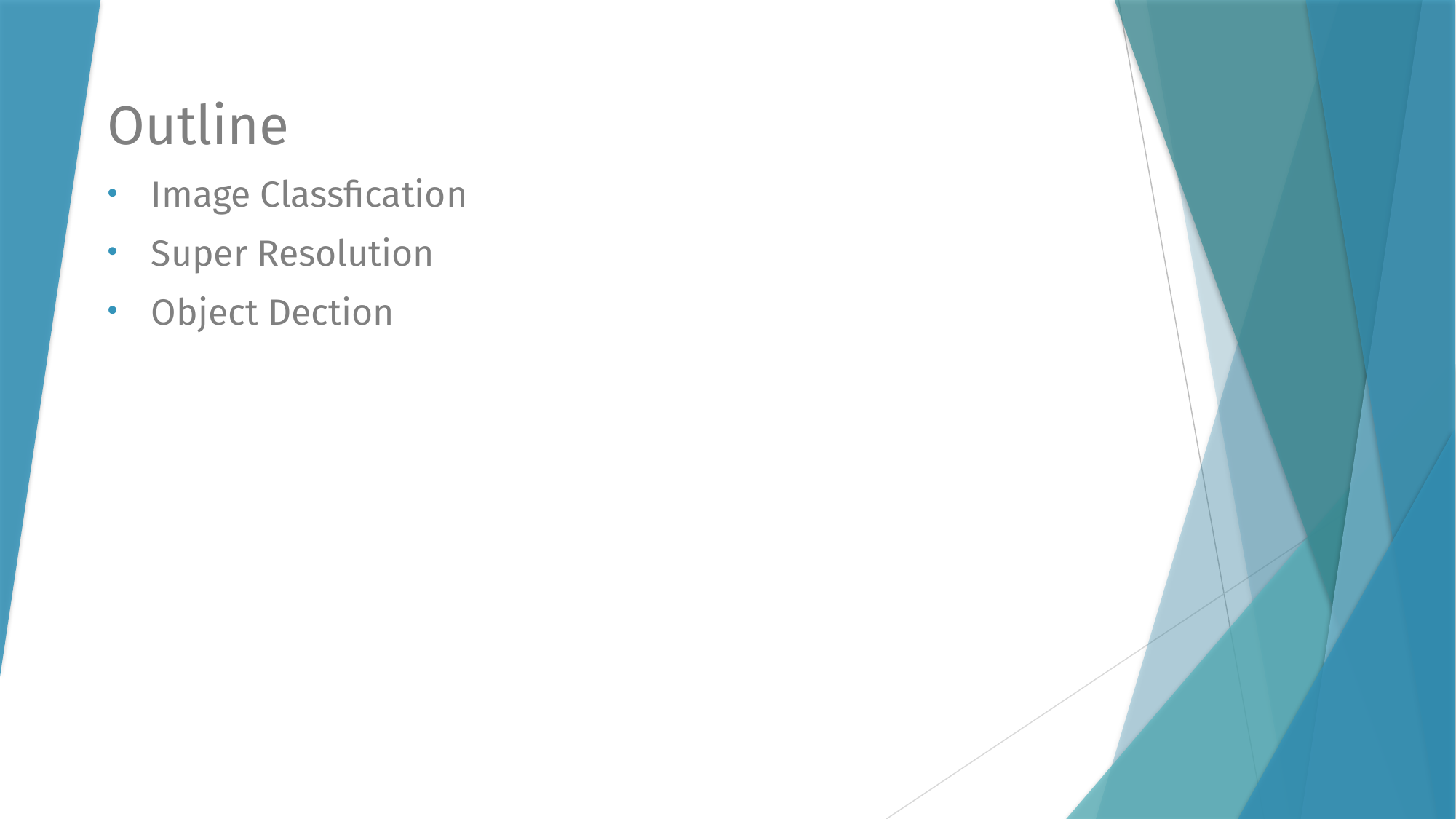

Outline
 Image Classfication
 Super Resolution
 Object Dection